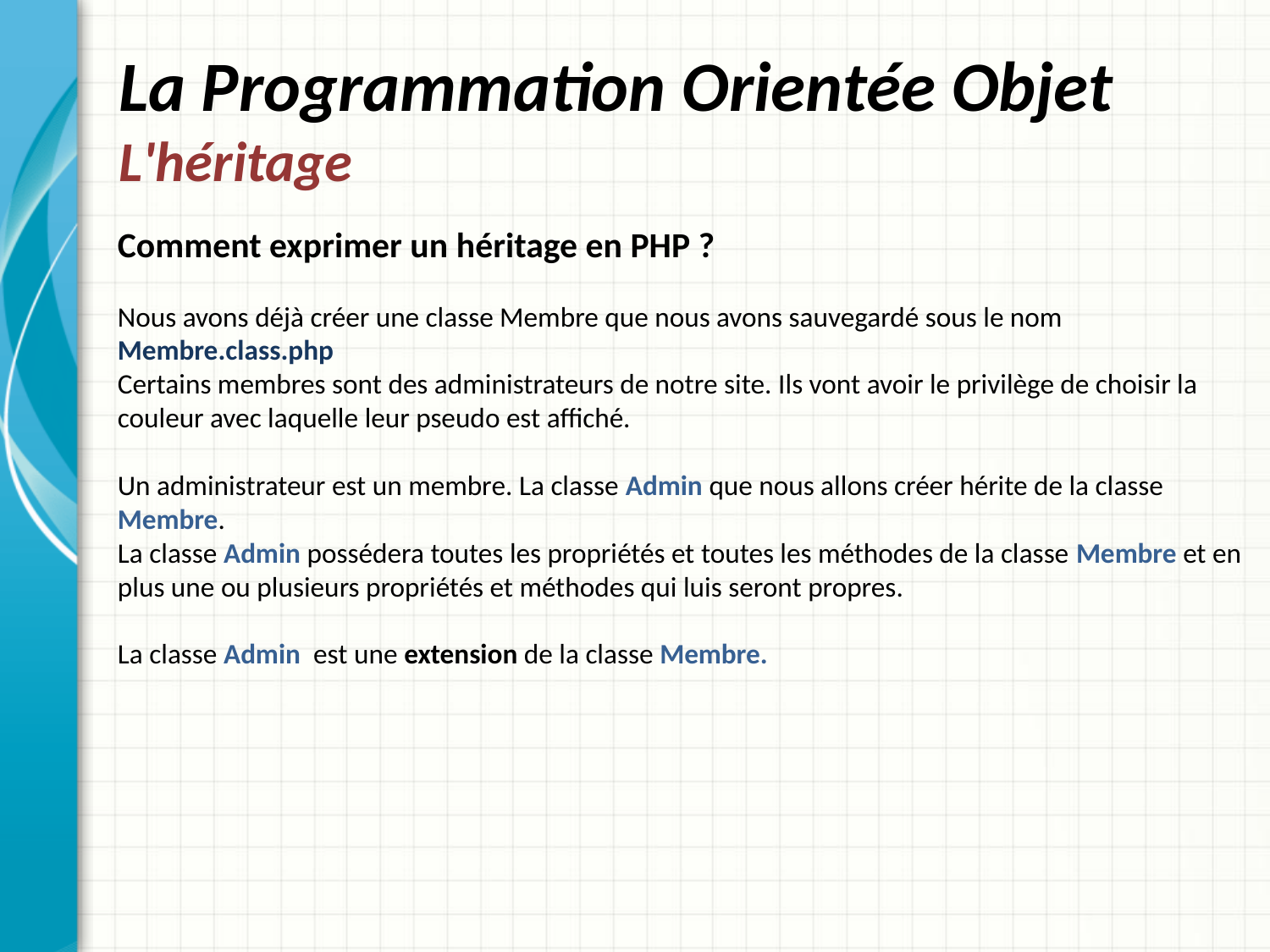

# La Programmation Orientée Objet L'héritage
Comment exprimer un héritage en PHP ?

Nous avons déjà créer une classe Membre que nous avons sauvegardé sous le nom Membre.class.php
Certains membres sont des administrateurs de notre site. Ils vont avoir le privilège de choisir la couleur avec laquelle leur pseudo est affiché.

Un administrateur est un membre. La classe Admin que nous allons créer hérite de la classe Membre.
La classe Admin possédera toutes les propriétés et toutes les méthodes de la classe Membre et en plus une ou plusieurs propriétés et méthodes qui luis seront propres.

La classe Admin  est une extension de la classe Membre.